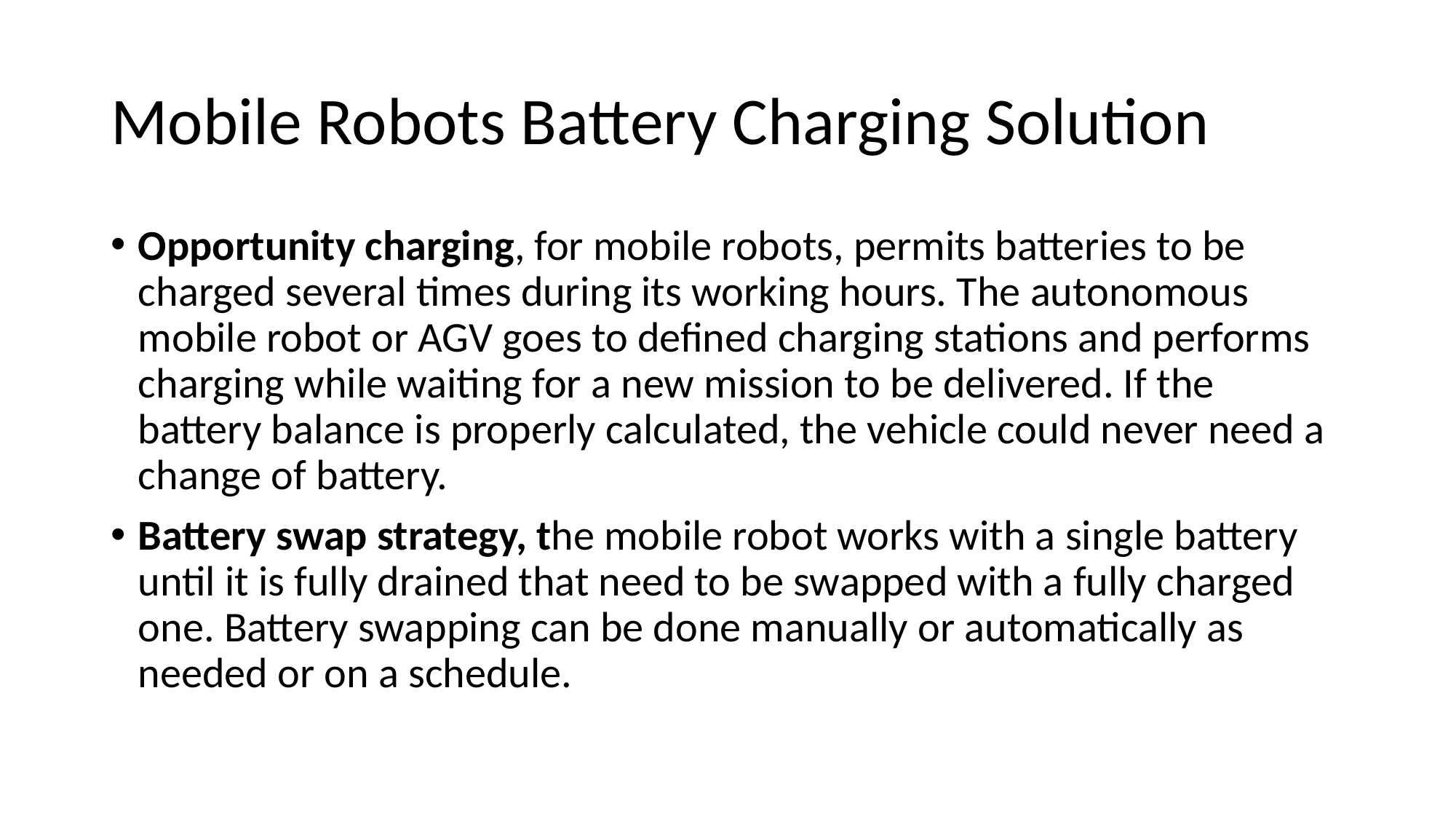

# Mobile Robots Battery Charging Solution
Opportunity charging, for mobile robots, permits batteries to be charged several times during its working hours. The autonomous mobile robot or AGV goes to defined charging stations and performs charging while waiting for a new mission to be delivered. If the battery balance is properly calculated, the vehicle could never need a change of battery.
Battery swap strategy, the mobile robot works with a single battery until it is fully drained that need to be swapped with a fully charged one. Battery swapping can be done manually or automatically as needed or on a schedule.